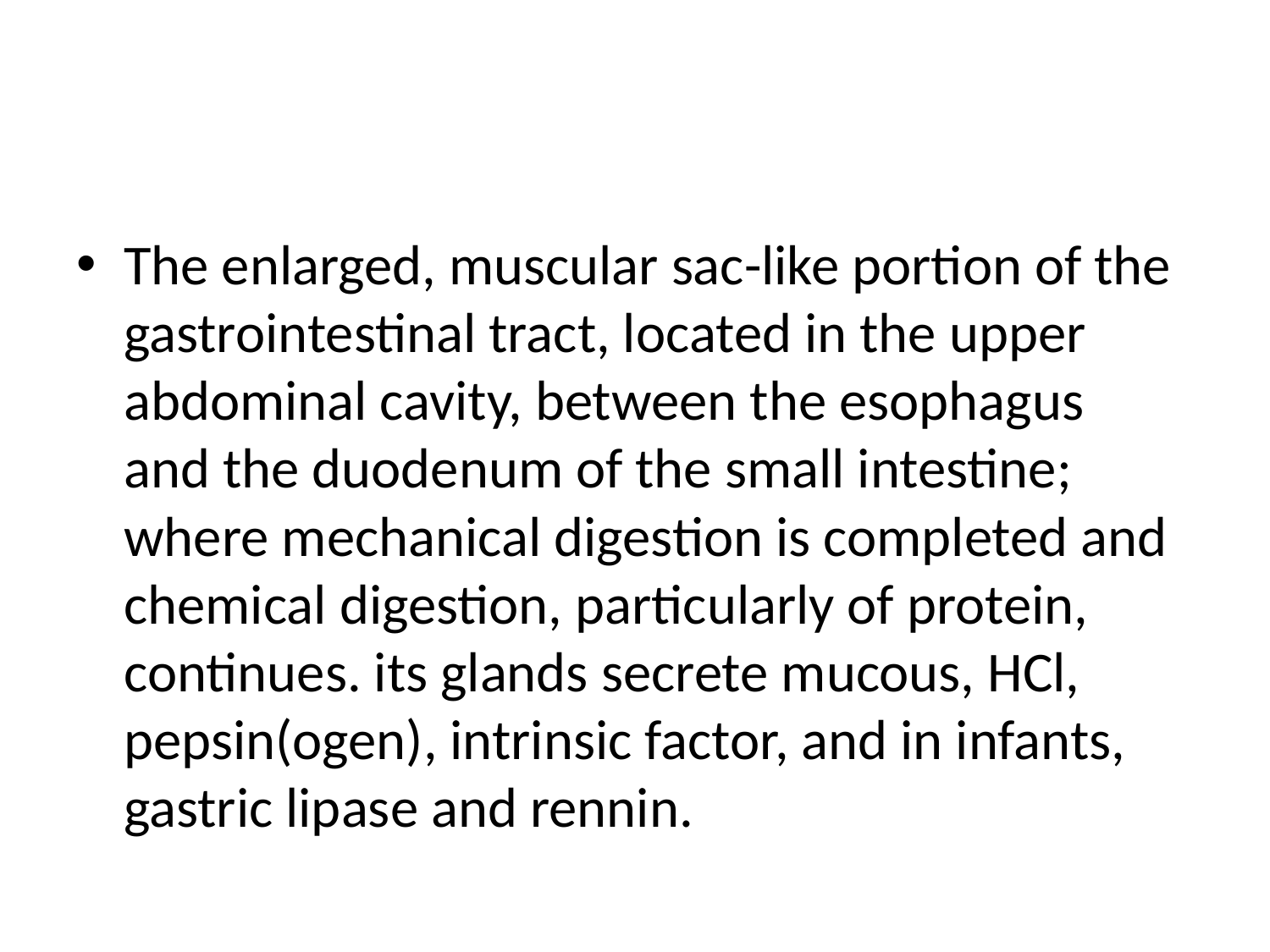

#
The enlarged, muscular sac-like portion of the gastrointestinal tract, located in the upper abdominal cavity, between the esophagus  and the duodenum of the small intestine; where mechanical digestion is completed and chemical digestion, particularly of protein, continues. its glands secrete mucous, HCl, pepsin(ogen), intrinsic factor, and in infants, gastric lipase and rennin.